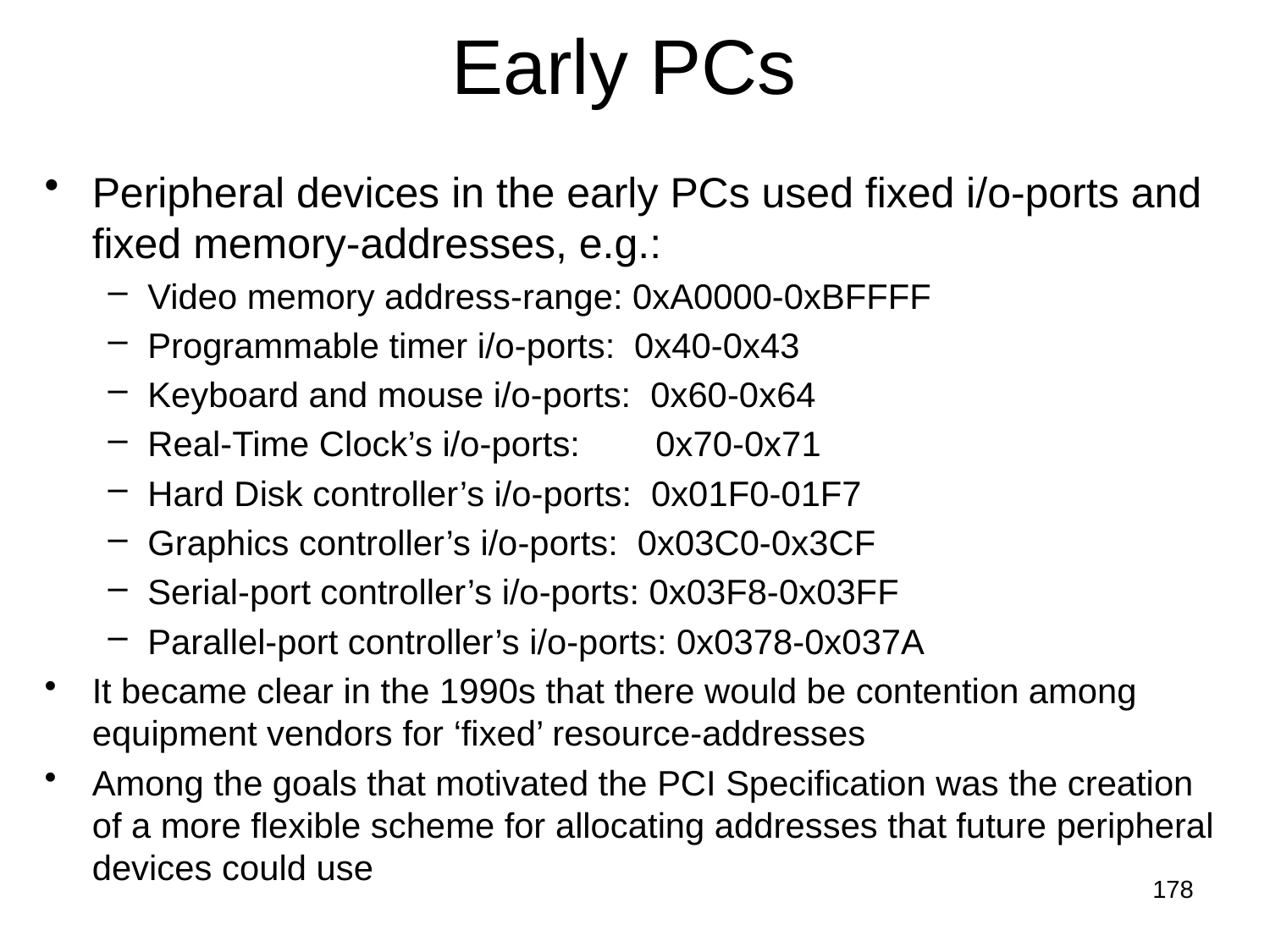

# Early PCs
Peripheral devices in the early PCs used fixed i/o-ports and fixed memory-addresses, e.g.:
Video memory address-range: 0xA0000-0xBFFFF
Programmable timer i/o-ports:  0x40-0x43
Keyboard and mouse i/o-ports:  0x60-0x64
Real-Time Clock’s i/o-ports:	0x70-0x71
Hard Disk controller’s i/o-ports:  0x01F0-01F7
Graphics controller’s i/o-ports:  0x03C0-0x3CF
Serial-port controller’s i/o-ports: 0x03F8-0x03FF
Parallel-port controller’s i/o-ports: 0x0378-0x037A
It became clear in the 1990s that there would be contention among equipment vendors for ‘fixed’ resource-addresses
Among the goals that motivated the PCI Specification was the creation of a more flexible scheme for allocating addresses that future peripheral devices could use

178